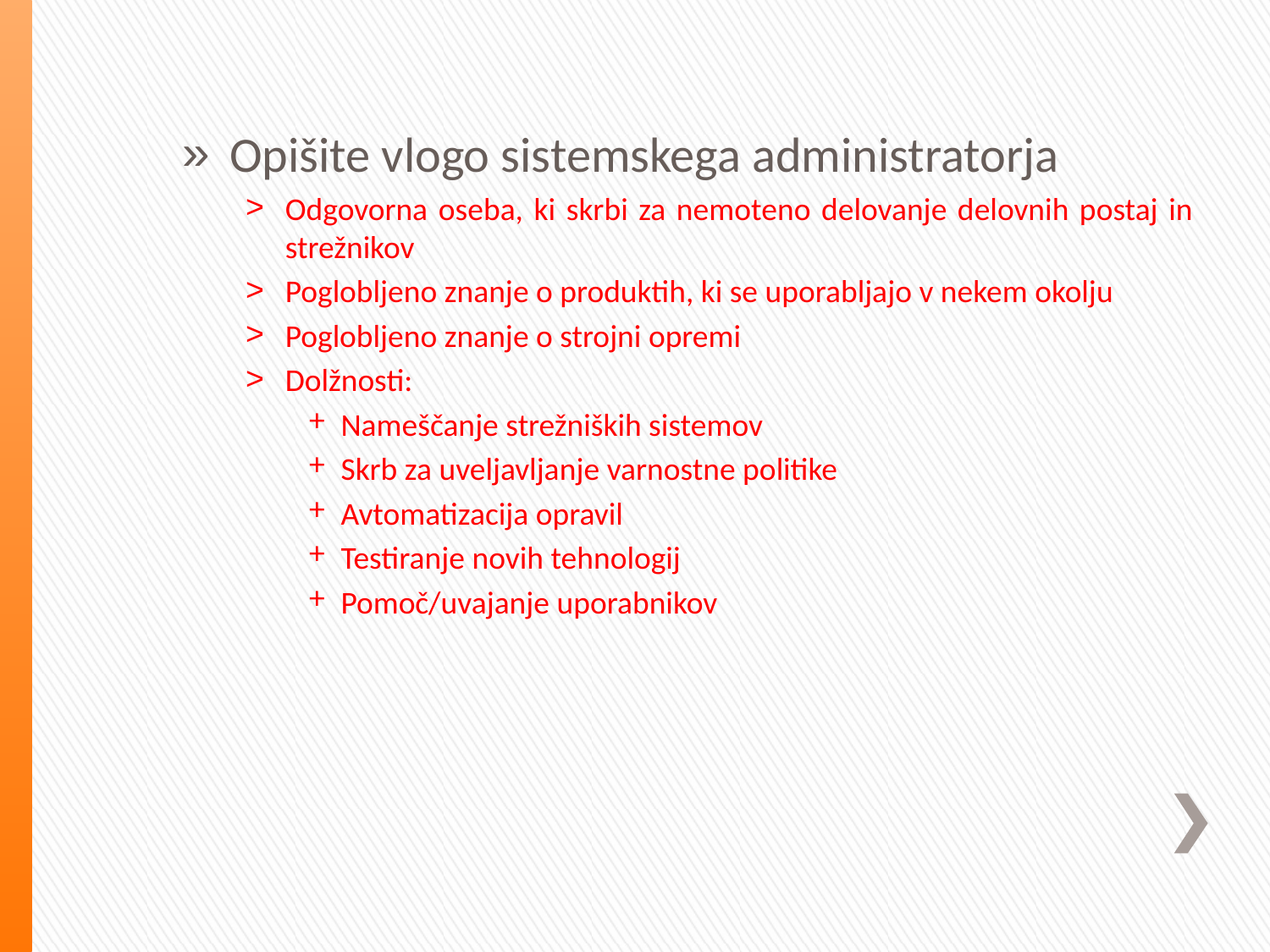

Opišite vlogo sistemskega administratorja
Odgovorna oseba, ki skrbi za nemoteno delovanje delovnih postaj in strežnikov
Poglobljeno znanje o produktih, ki se uporabljajo v nekem okolju
Poglobljeno znanje o strojni opremi
Dolžnosti:
Nameščanje strežniških sistemov
Skrb za uveljavljanje varnostne politike
Avtomatizacija opravil
Testiranje novih tehnologij
Pomoč/uvajanje uporabnikov